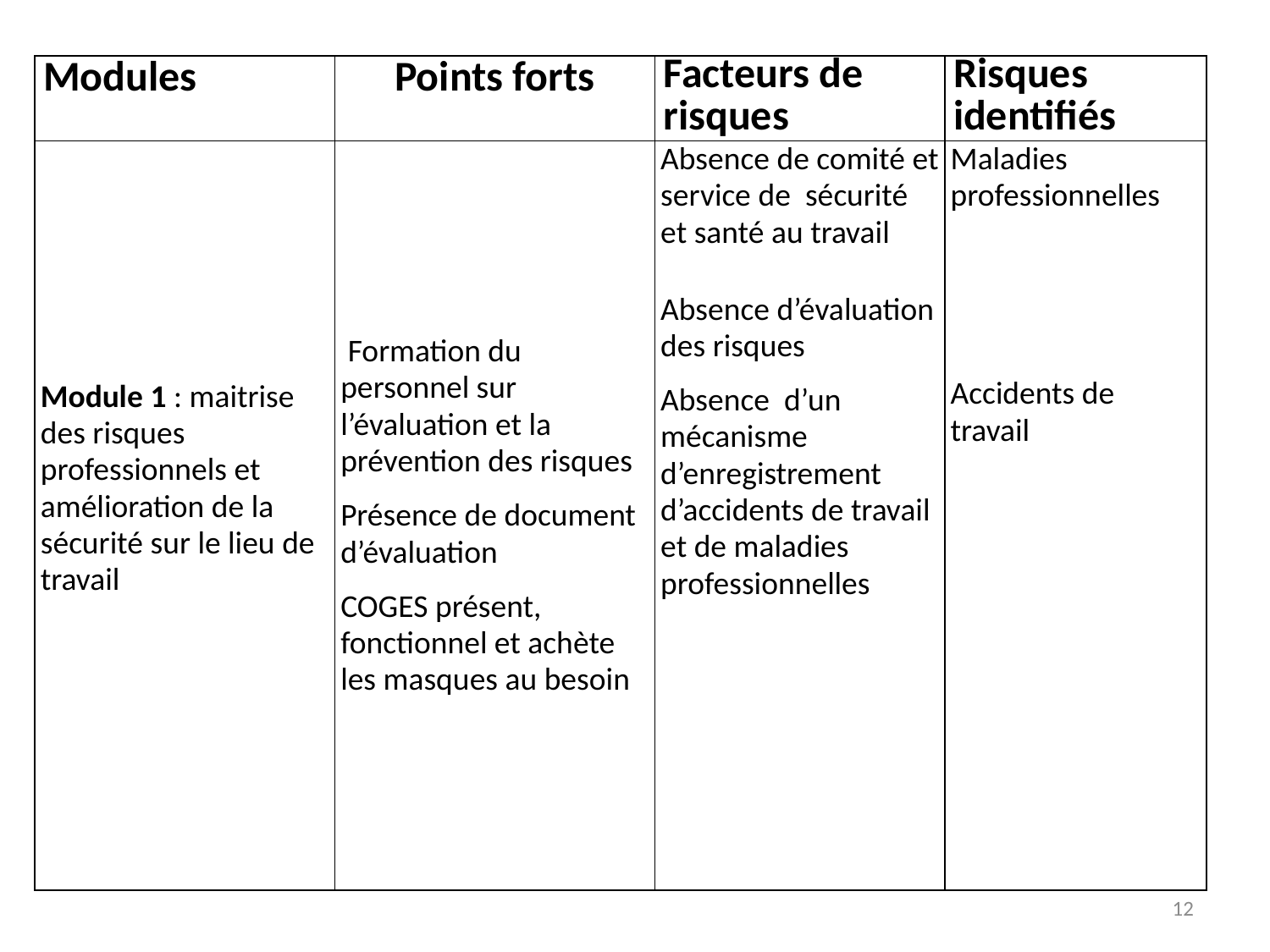

| Modules | Points forts | Facteurs de risques | Risques identifiés |
| --- | --- | --- | --- |
| Module 1 : maitrise des risques professionnels et amélioration de la sécurité sur le lieu de travail | Formation du personnel sur l’évaluation et la prévention des risques Présence de document d’évaluation COGES présent, fonctionnel et achète les masques au besoin | Absence de comité et service de sécurité et santé au travail Absence d’évaluation des risques Absence d’un mécanisme d’enregistrement d’accidents de travail et de maladies professionnelles | Maladies professionnelles Accidents de travail |
12